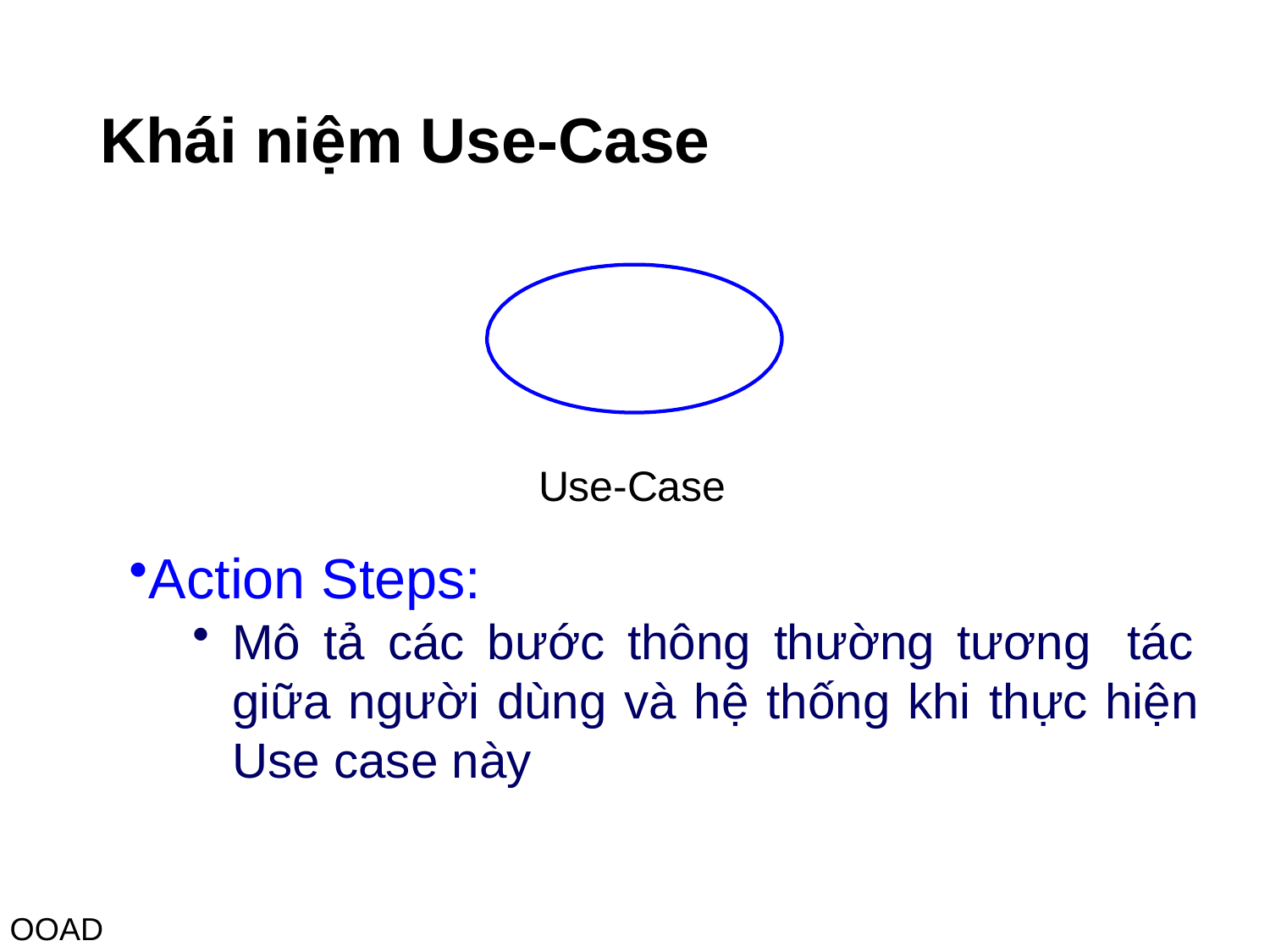

# Khái niệm Use-Case

Use-Case
Action Steps:
Mô tả các bước thông thường tương tác  giữa người dùng và hệ thống khi thực hiện  Use case này
OOAD